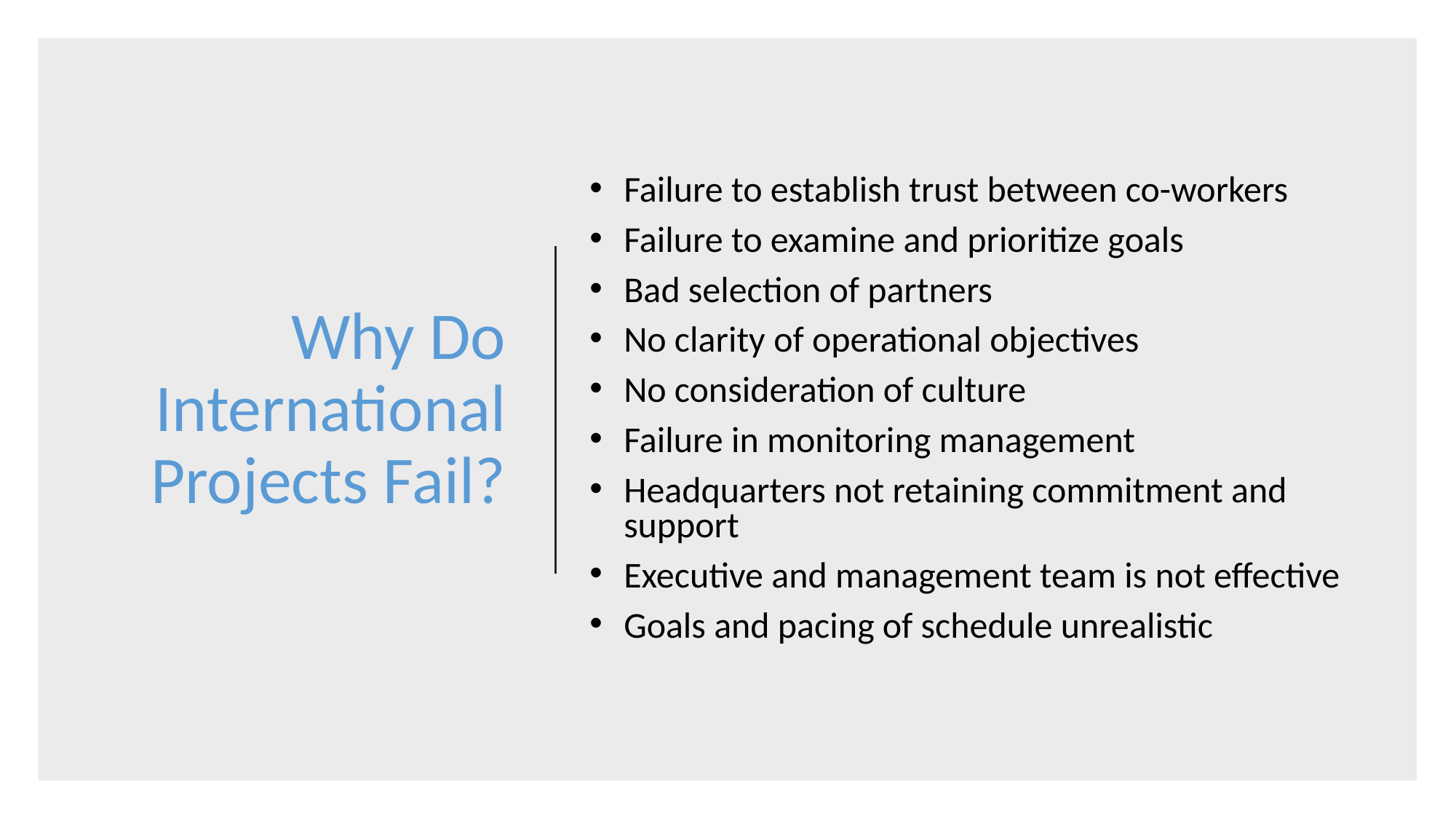

# Why Do International Projects Fail?
Failure to establish trust between co-workers
Failure to examine and prioritize goals
Bad selection of partners
No clarity of operational objectives
No consideration of culture
Failure in monitoring management
Headquarters not retaining commitment and support
Executive and management team is not effective
Goals and pacing of schedule unrealistic